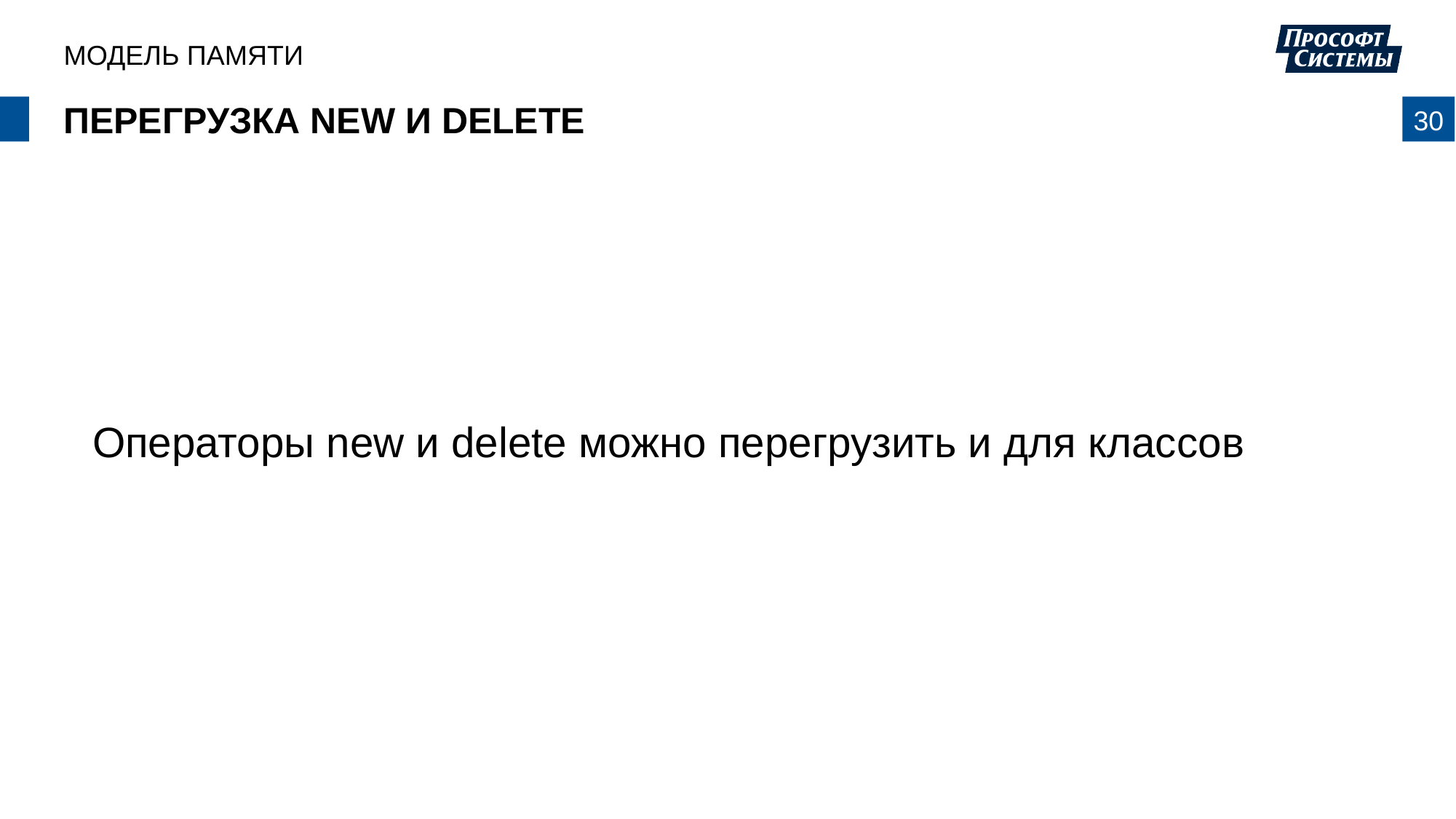

МОДЕЛЬ ПАМЯТИ
# Перегрузка new и delete
Операторы new и delete можно перегрузить и для классов